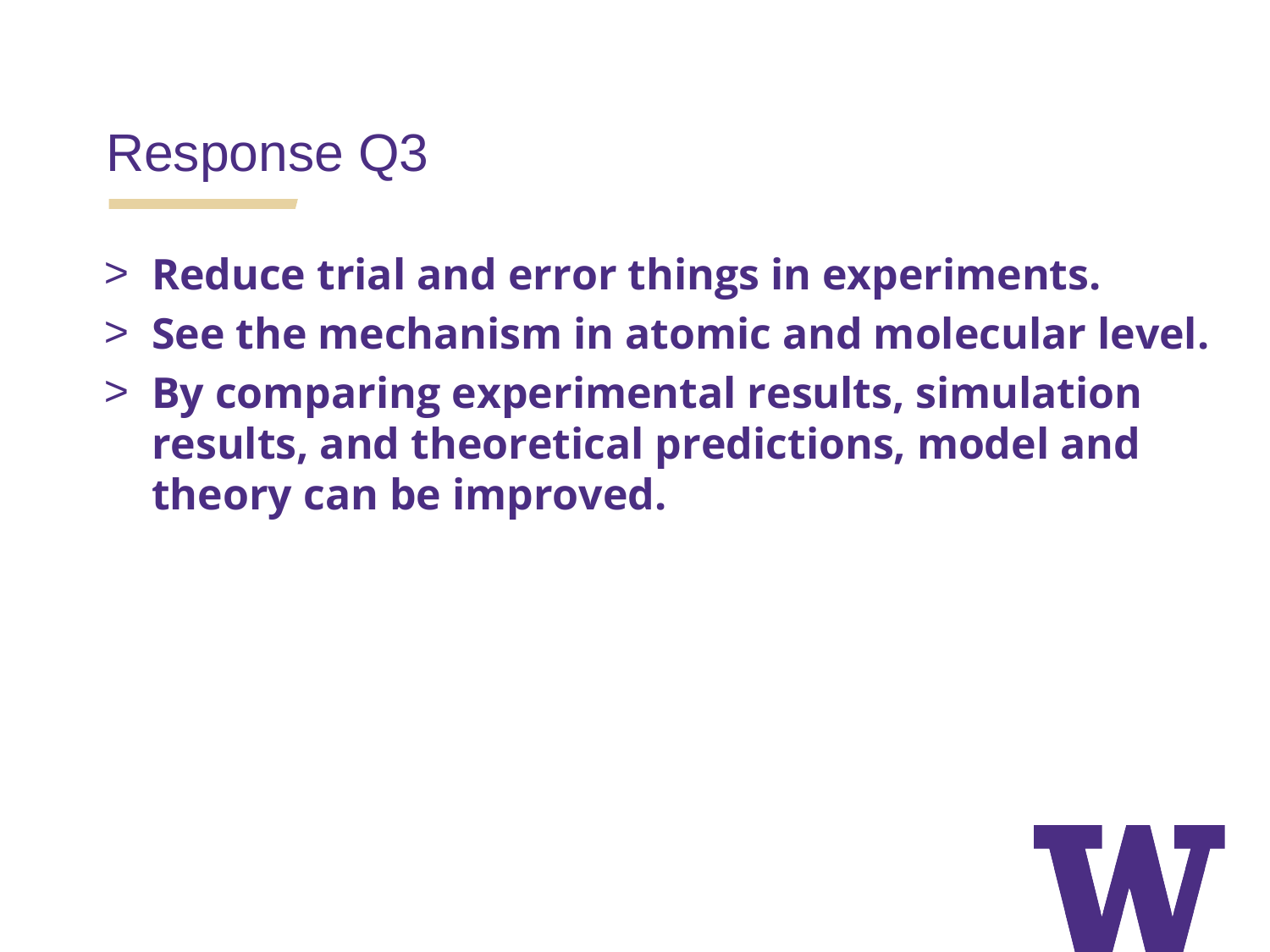

Response Q3
Reduce trial and error things in experiments.
See the mechanism in atomic and molecular level.
By comparing experimental results, simulation results, and theoretical predictions, model and theory can be improved.